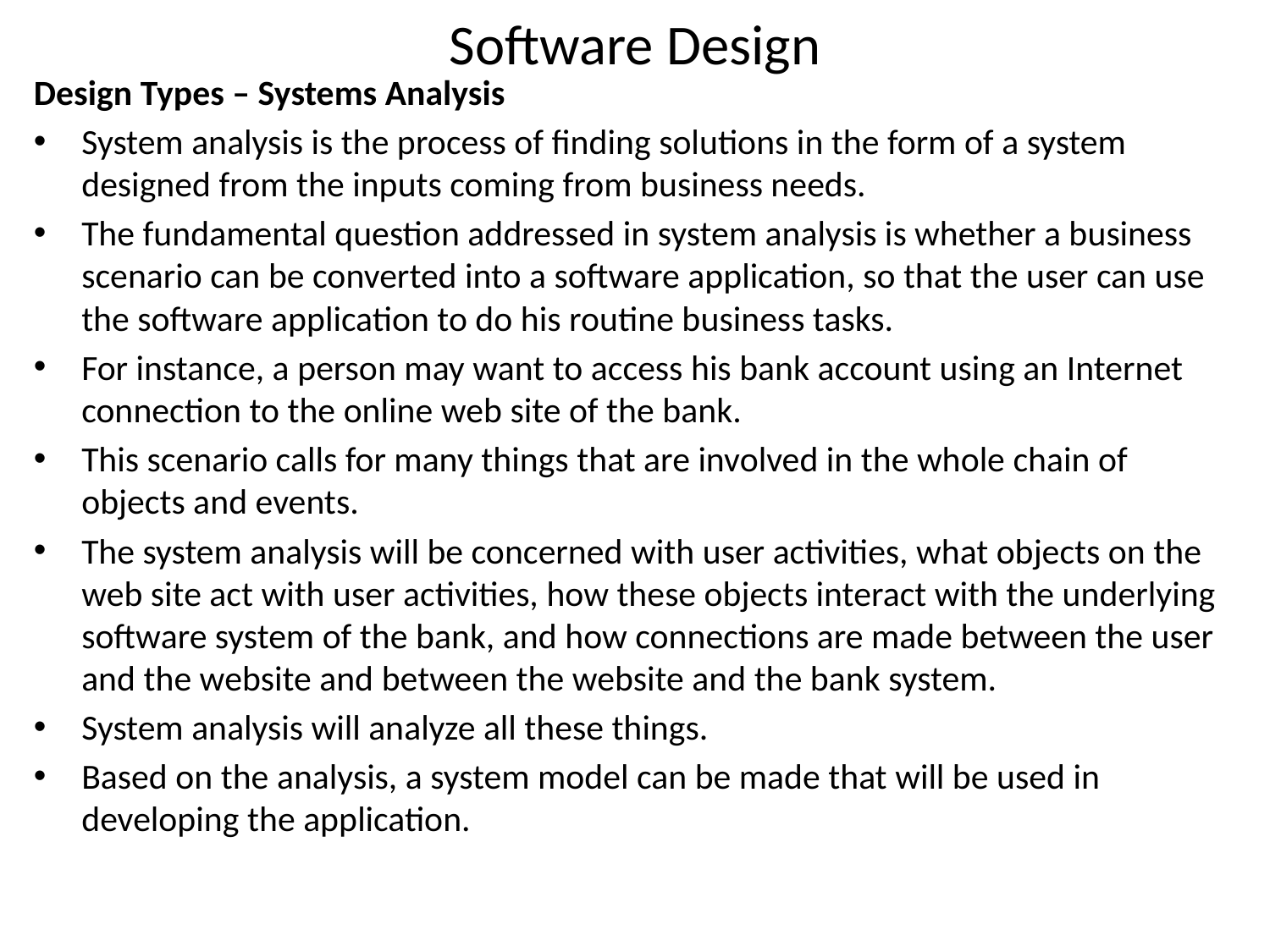

# Software Design
Design Types – Systems Analysis
System analysis is the process of finding solutions in the form of a system designed from the inputs coming from business needs.
The fundamental question addressed in system analysis is whether a business scenario can be converted into a software application, so that the user can use the software application to do his routine business tasks.
For instance, a person may want to access his bank account using an Internet connection to the online web site of the bank.
This scenario calls for many things that are involved in the whole chain of objects and events.
The system analysis will be concerned with user activities, what objects on the web site act with user activities, how these objects interact with the underlying software system of the bank, and how connections are made between the user and the website and between the website and the bank system.
System analysis will analyze all these things.
Based on the analysis, a system model can be made that will be used in developing the application.